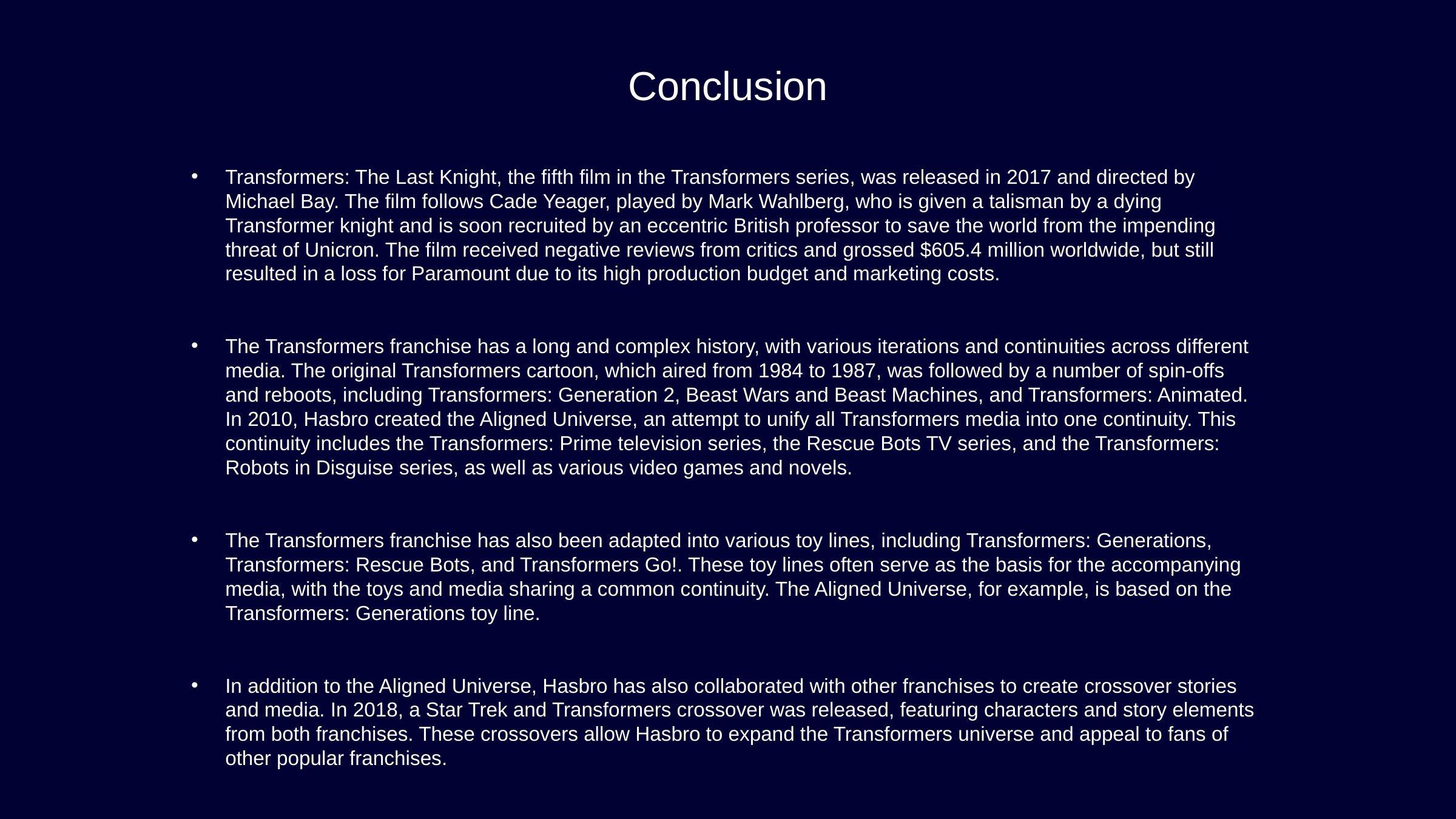

# Conclusion
Transformers: The Last Knight, the fifth film in the Transformers series, was released in 2017 and directed by Michael Bay. The film follows Cade Yeager, played by Mark Wahlberg, who is given a talisman by a dying Transformer knight and is soon recruited by an eccentric British professor to save the world from the impending threat of Unicron. The film received negative reviews from critics and grossed $605.4 million worldwide, but still resulted in a loss for Paramount due to its high production budget and marketing costs.

The Transformers franchise has a long and complex history, with various iterations and continuities across different media. The original Transformers cartoon, which aired from 1984 to 1987, was followed by a number of spin-offs and reboots, including Transformers: Generation 2, Beast Wars and Beast Machines, and Transformers: Animated. In 2010, Hasbro created the Aligned Universe, an attempt to unify all Transformers media into one continuity. This continuity includes the Transformers: Prime television series, the Rescue Bots TV series, and the Transformers: Robots in Disguise series, as well as various video games and novels.

The Transformers franchise has also been adapted into various toy lines, including Transformers: Generations, Transformers: Rescue Bots, and Transformers Go!. These toy lines often serve as the basis for the accompanying media, with the toys and media sharing a common continuity. The Aligned Universe, for example, is based on the Transformers: Generations toy line.

In addition to the Aligned Universe, Hasbro has also collaborated with other franchises to create crossover stories and media. In 2018, a Star Trek and Transformers crossover was released, featuring characters and story elements from both franchises. These crossovers allow Hasbro to expand the Transformers universe and appeal to fans of other popular franchises.